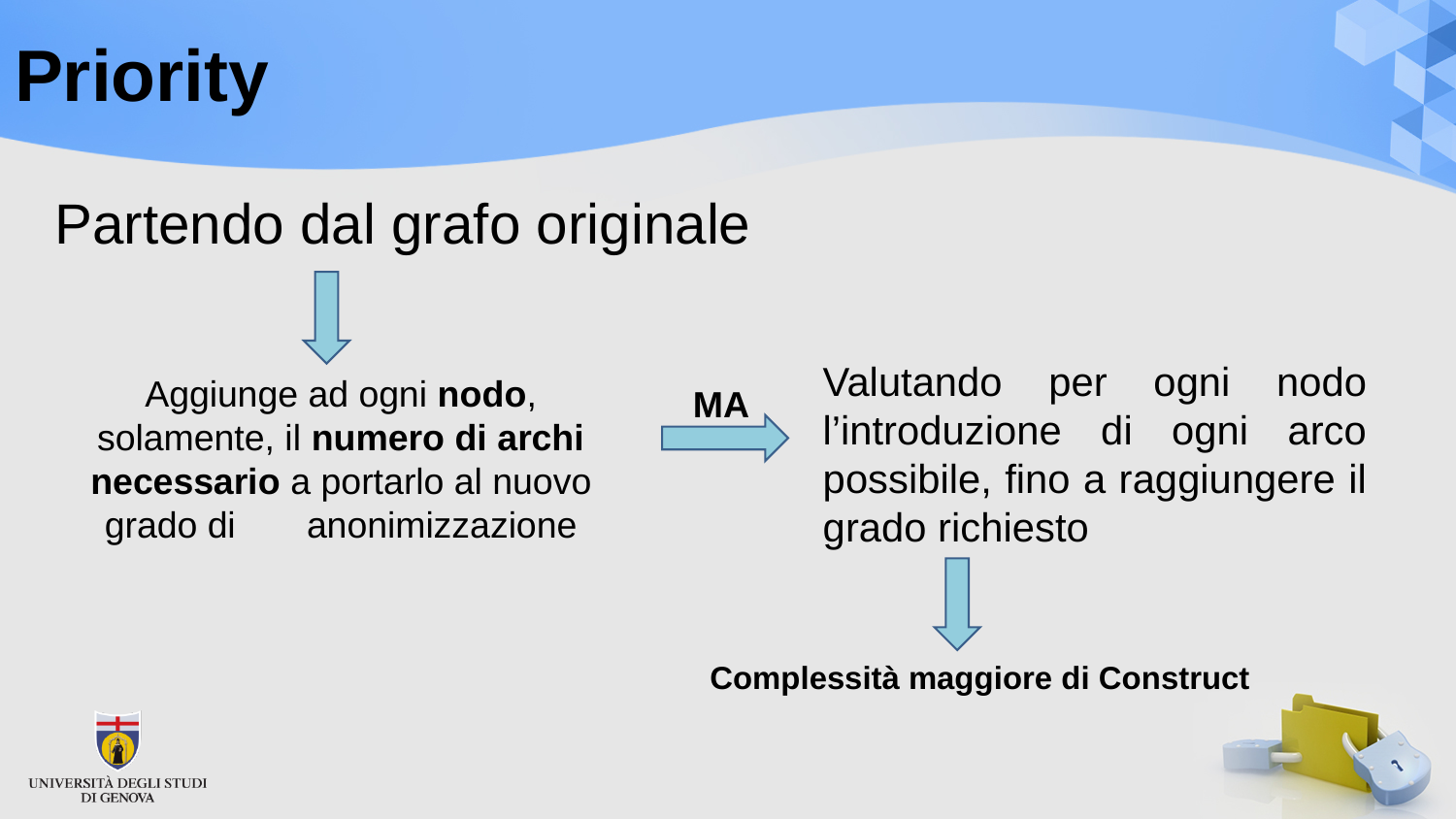

# Priority
Partendo dal grafo originale

Valutando per ogni nodo l’introduzione di ogni arco possibile, fino a raggiungere il grado richiesto

Aggiunge ad ogni nodo, solamente, il numero di archi necessario a portarlo al nuovo grado di       anonimizzazione
MA

Complessità maggiore di Construct